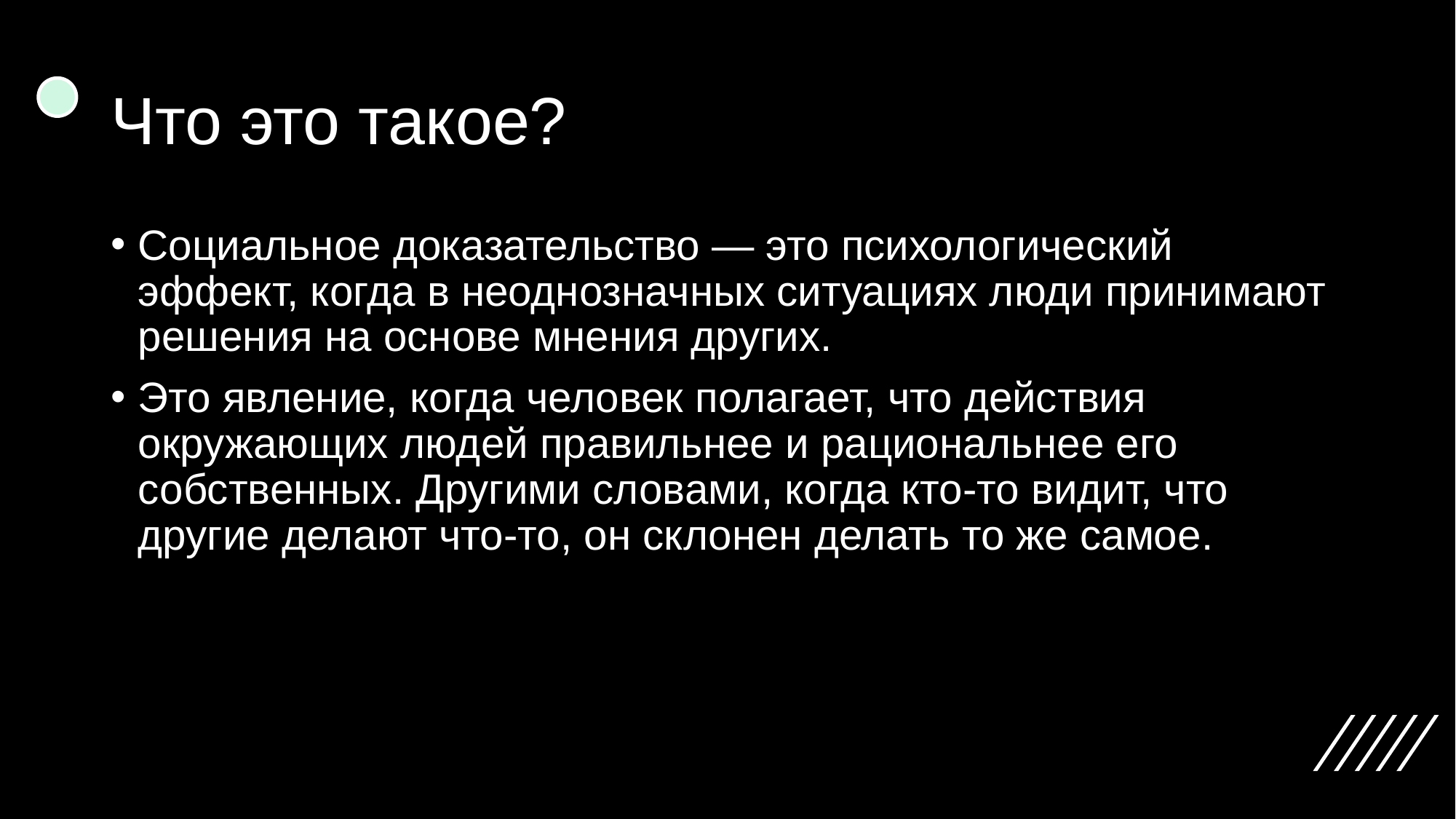

# Что это такое?
Социальное доказательство — это психологический эффект, когда в неоднозначных ситуациях люди принимают решения на основе мнения других.
Это явление, когда человек полагает, что действия окружающих людей правильнее и рациональнее его собственных. Другими словами, когда кто-то видит, что другие делают что-то, он склонен делать то же самое.